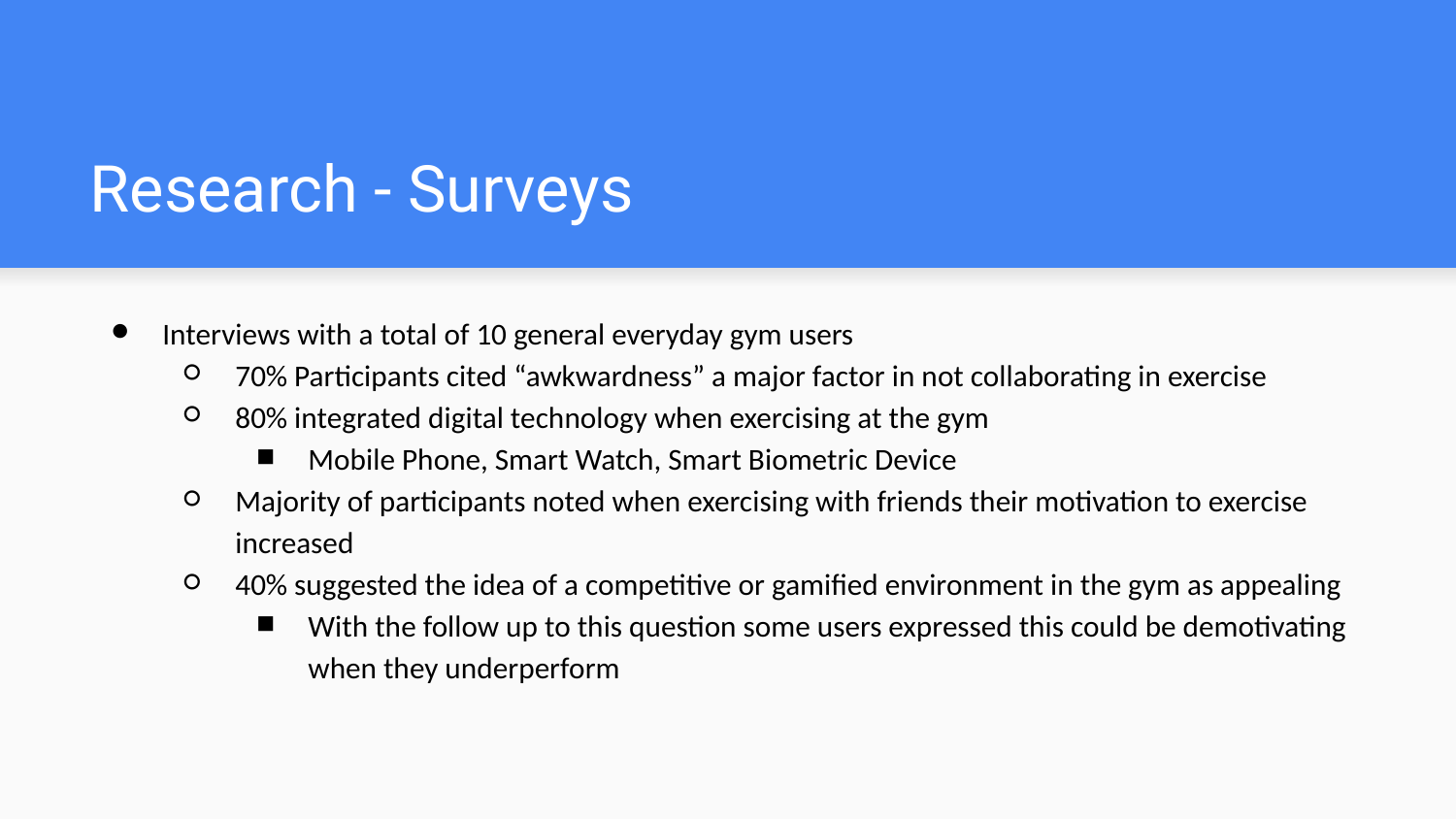

# Research - Surveys
Interviews with a total of 10 general everyday gym users
70% Participants cited “awkwardness” a major factor in not collaborating in exercise
80% integrated digital technology when exercising at the gym
Mobile Phone, Smart Watch, Smart Biometric Device
Majority of participants noted when exercising with friends their motivation to exercise increased
40% suggested the idea of a competitive or gamified environment in the gym as appealing
With the follow up to this question some users expressed this could be demotivating when they underperform